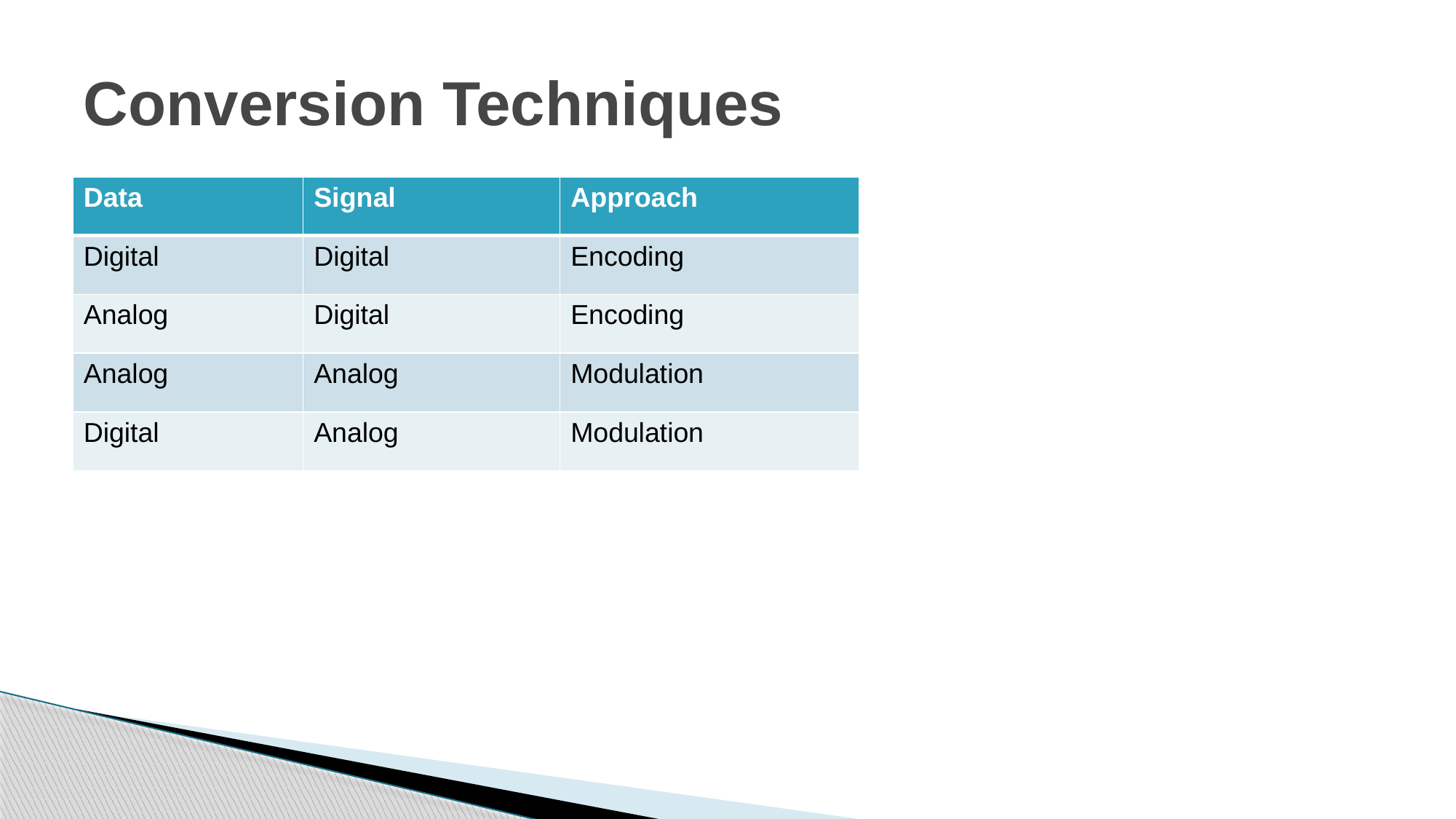

# Conversion Techniques
| Data | Signal | Approach |
| --- | --- | --- |
| Digital | Digital | Encoding |
| Analog | Digital | Encoding |
| Analog | Analog | Modulation |
| Digital | Analog | Modulation |